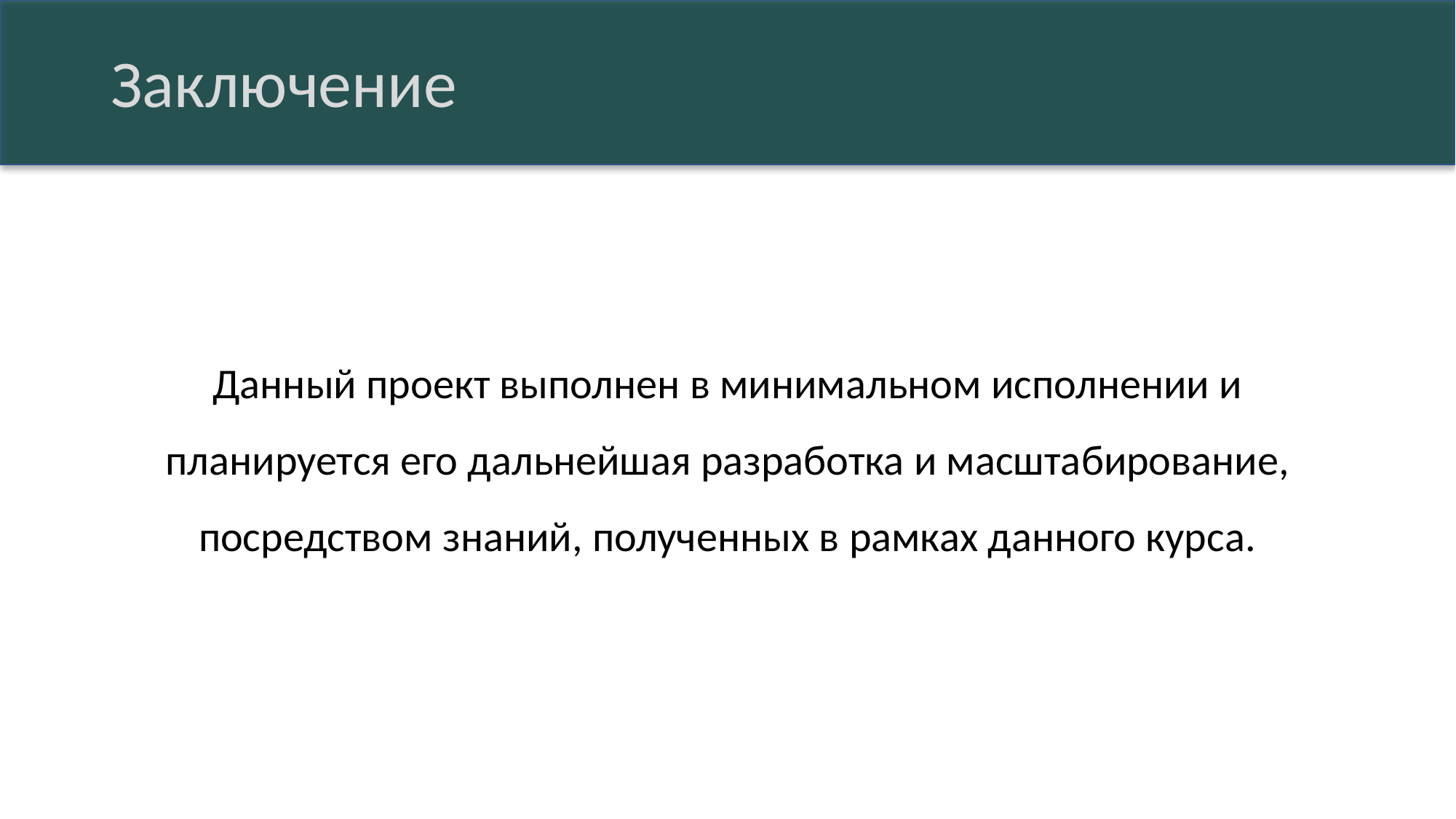

# Заключение
Данный проект выполнен в минимальном исполнении и планируется его дальнейшая разработка и масштабирование, посредством знаний, полученных в рамках данного курса.